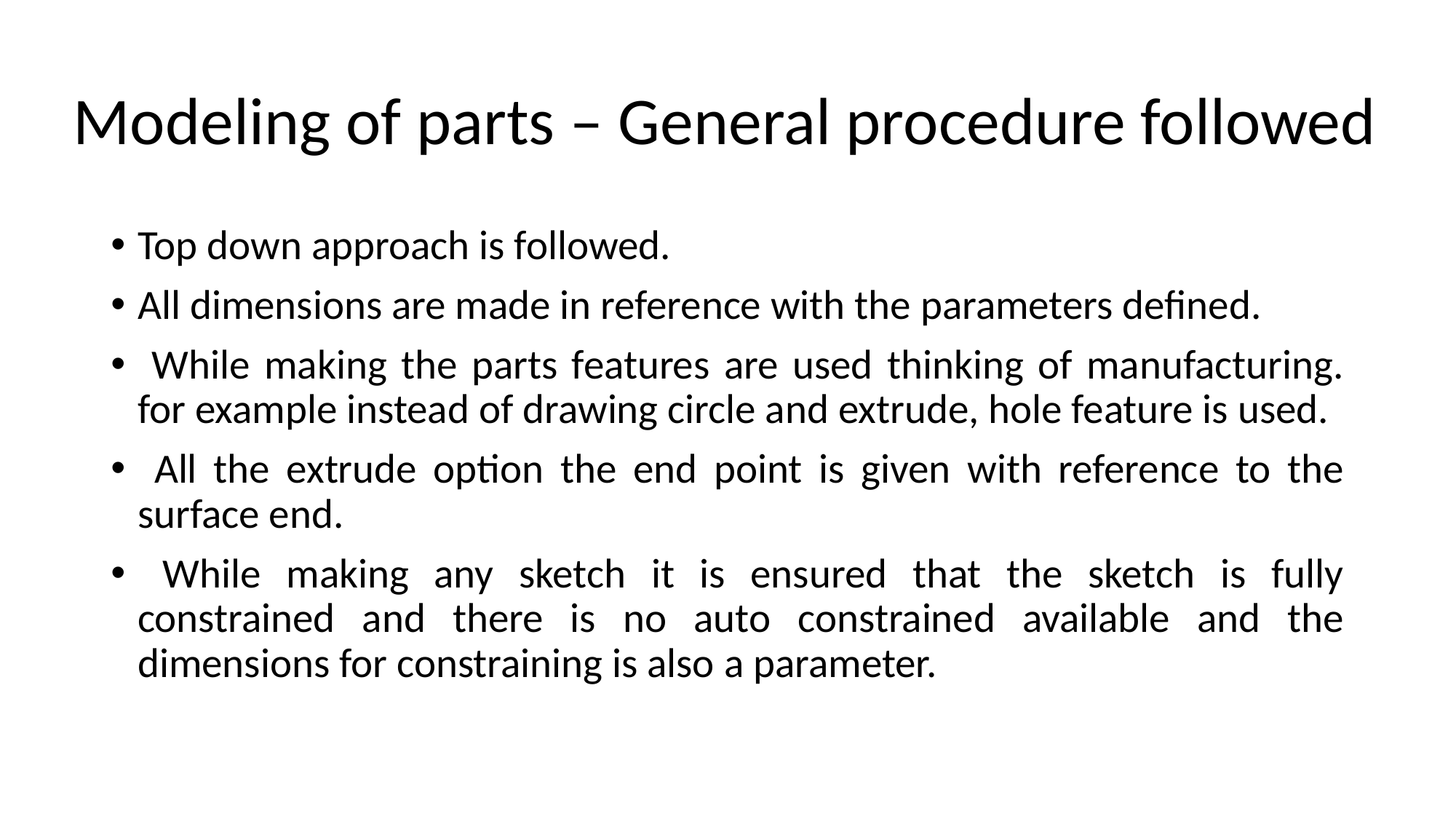

# Modeling of parts – General procedure followed
Top down approach is followed.
All dimensions are made in reference with the parameters defined.
 While making the parts features are used thinking of manufacturing. for example instead of drawing circle and extrude, hole feature is used.
 All the extrude option the end point is given with reference to the surface end.
 While making any sketch it is ensured that the sketch is fully constrained and there is no auto constrained available and the dimensions for constraining is also a parameter.